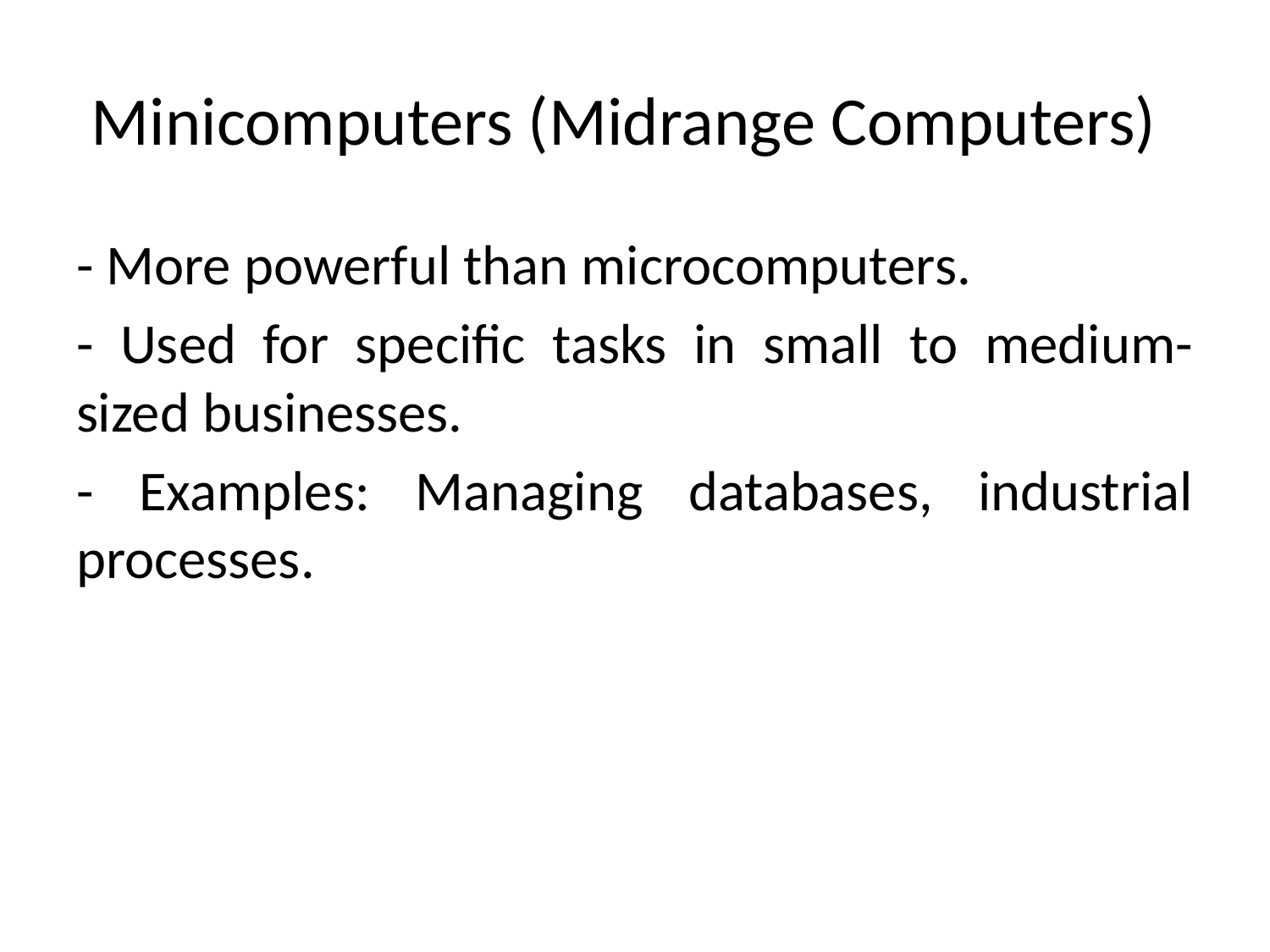

# Minicomputers (Midrange Computers)
- More powerful than microcomputers.
- Used for specific tasks in small to medium-sized businesses.
- Examples: Managing databases, industrial processes.